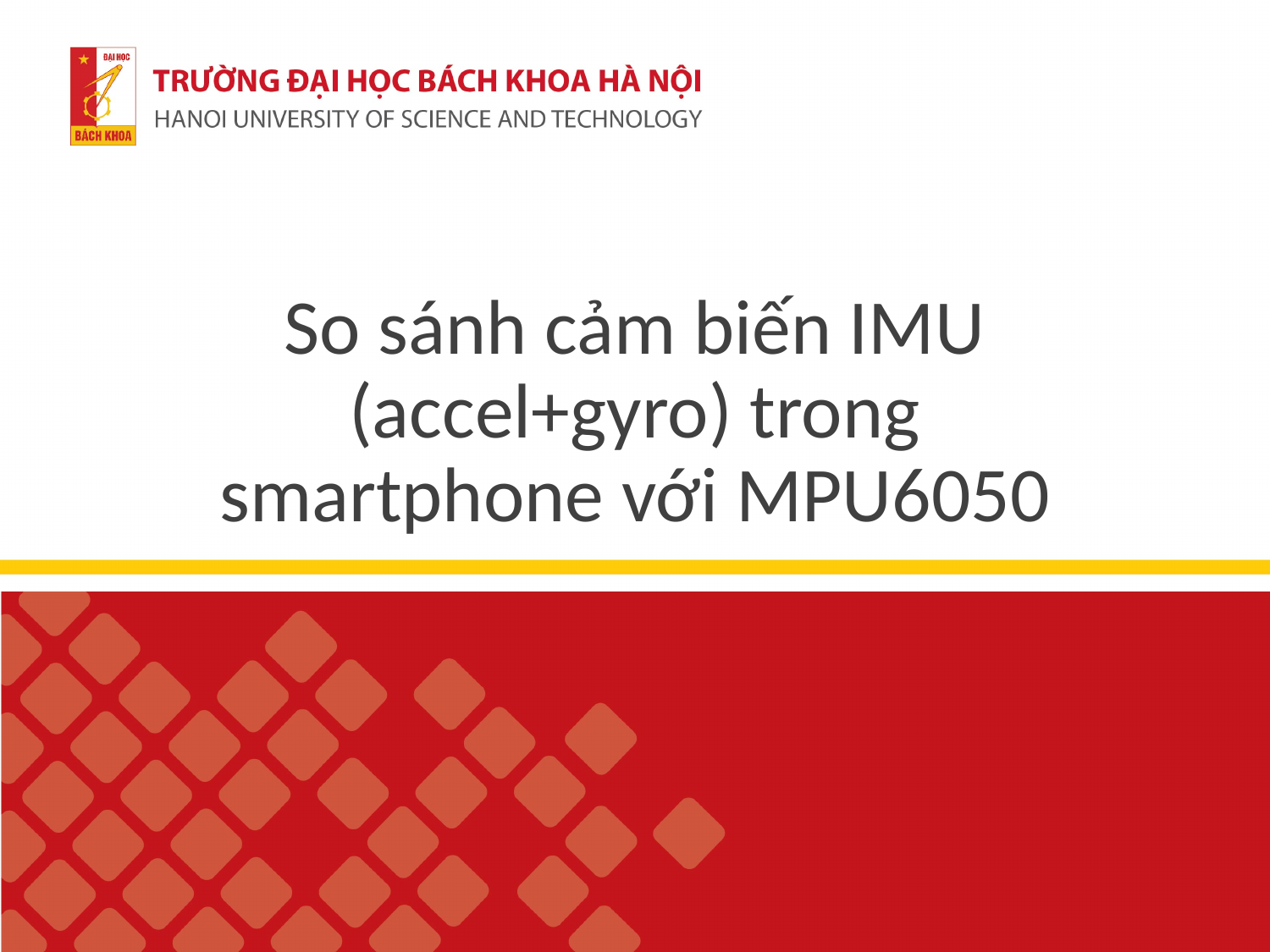

# So sánh cảm biến IMU (accel+gyro) trong smartphone với MPU6050